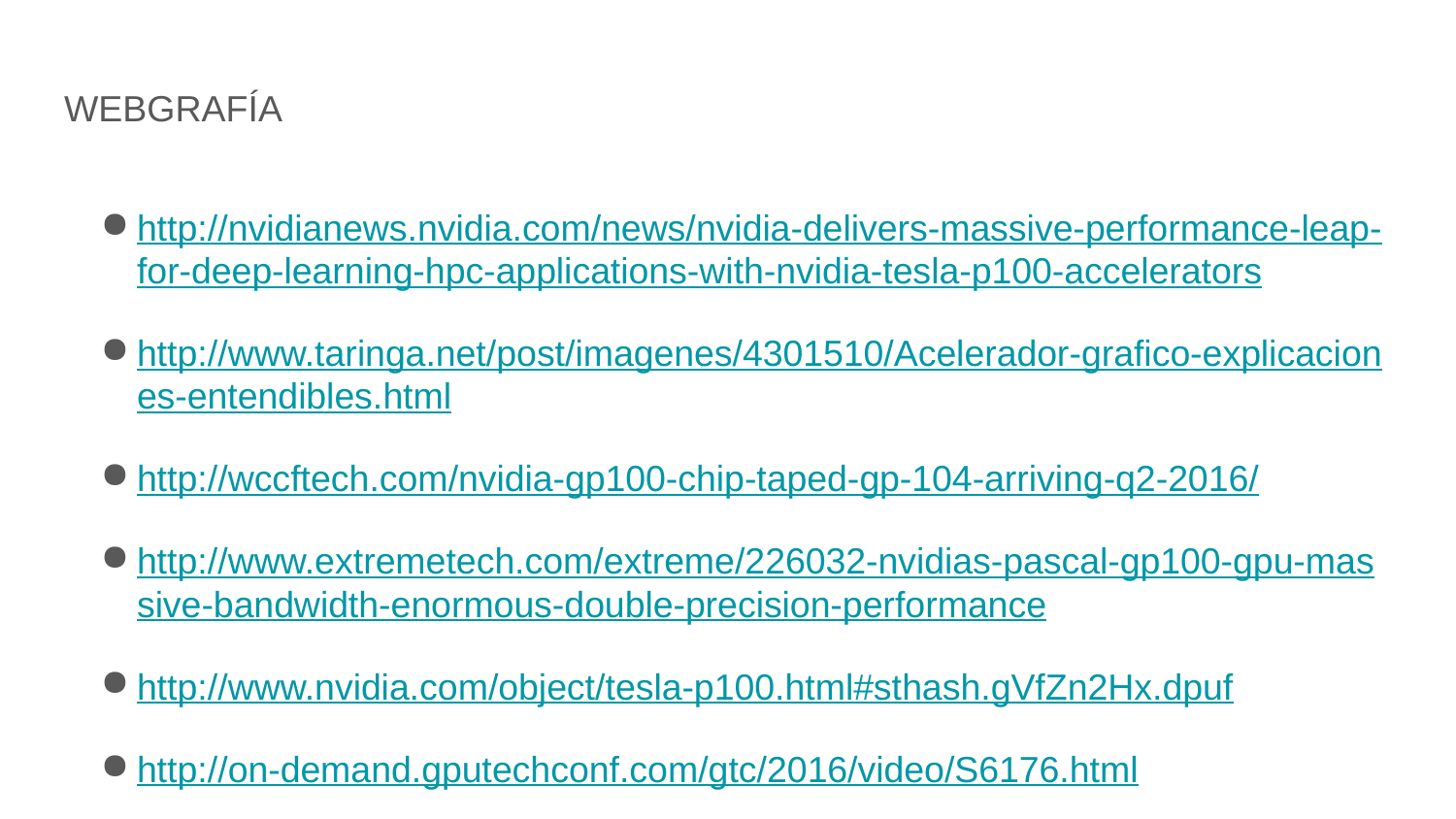

# WEBGRAFÍA
http://nvidianews.nvidia.com/news/nvidia-delivers-massive-performance-leap-for-deep-learning-hpc-applications-with-nvidia-tesla-p100-accelerators
http://www.taringa.net/post/imagenes/4301510/Acelerador-grafico-explicaciones-entendibles.html
http://wccftech.com/nvidia-gp100-chip-taped-gp-104-arriving-q2-2016/
http://www.extremetech.com/extreme/226032-nvidias-pascal-gp100-gpu-massive-bandwidth-enormous-double-precision-performance
http://www.nvidia.com/object/tesla-p100.html#sthash.gVfZn2Hx.dpuf
http://on-demand.gputechconf.com/gtc/2016/video/S6176.html